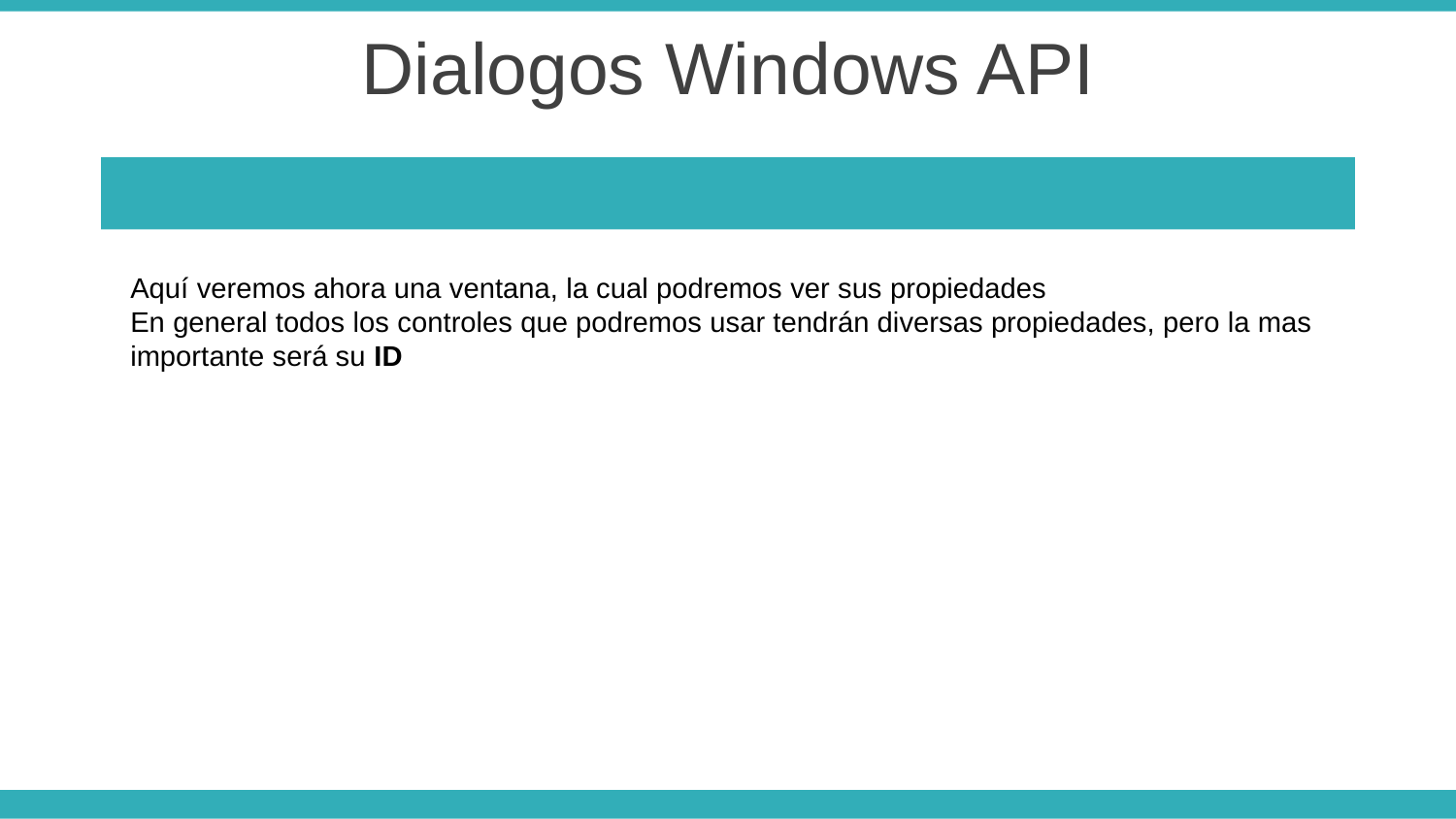

Dialogos Windows API

Aquí veremos ahora una ventana, la cual podremos ver sus propiedades
En general todos los controles que podremos usar tendrán diversas propiedades, pero la mas
importante será su ID